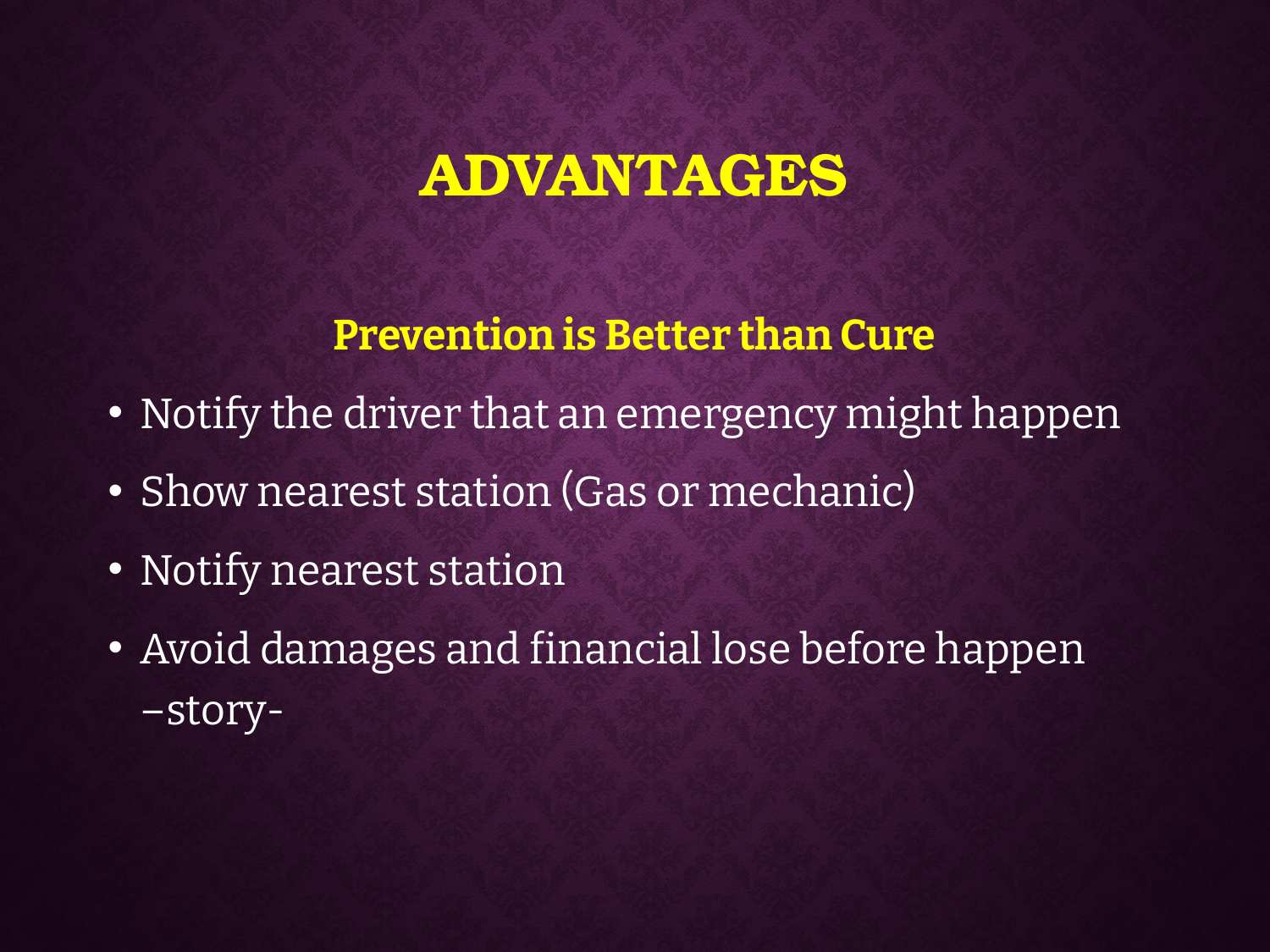

# advantages
Prevention is Better than Cure
Notify the driver that an emergency might happen
Show nearest station (Gas or mechanic)
Notify nearest station
Avoid damages and financial lose before happen
–story-